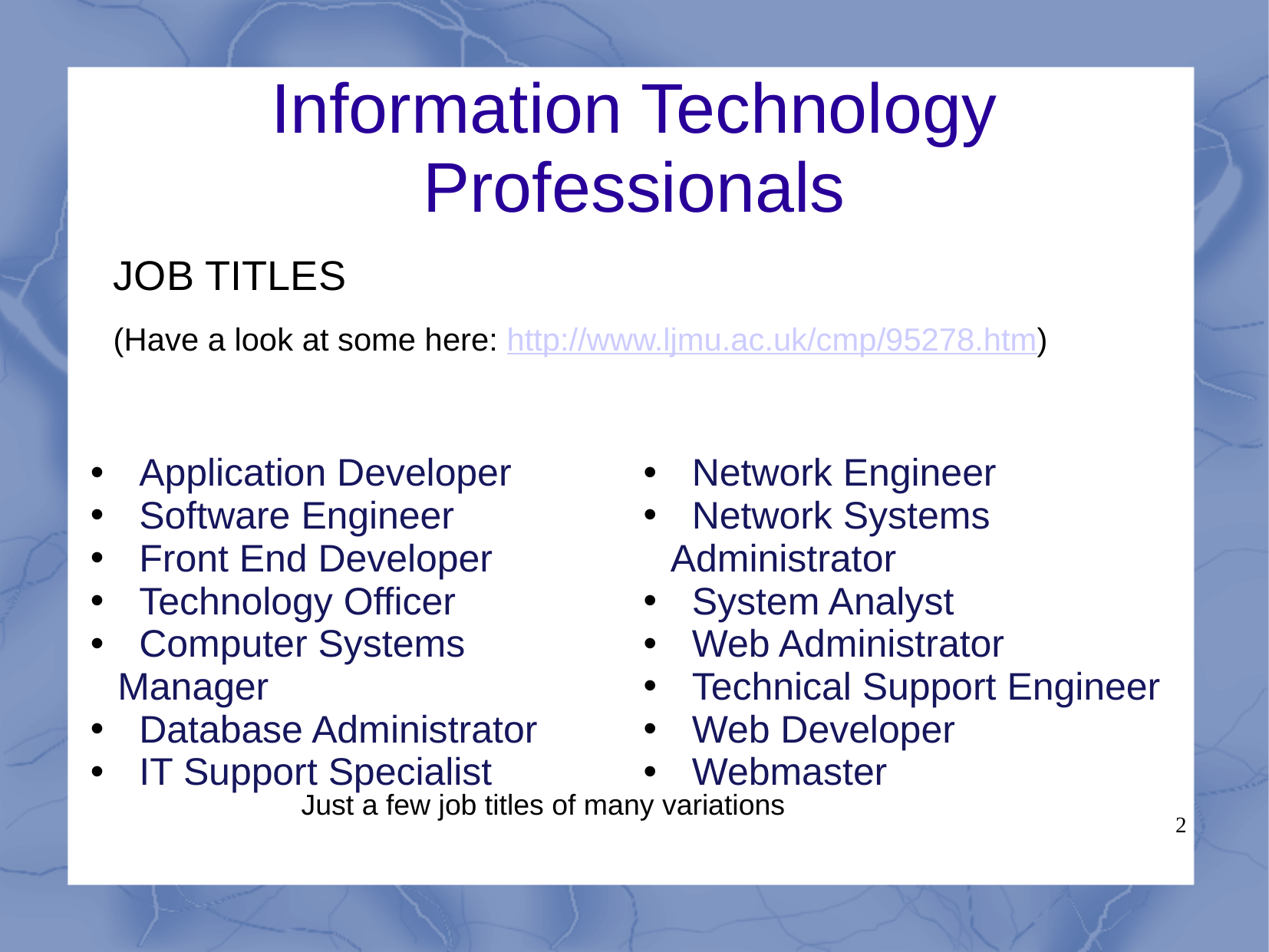

# Information Technology Professionals
JOB TITLES
(Have a look at some here: http://www.ljmu.ac.uk/cmp/95278.htm)

  Application Developer
  Software Engineer
  Front End Developer
  Technology Officer
  Computer Systems Manager
  Database Administrator
  IT Support Specialist
  Network Engineer
  Network Systems Administrator
  System Analyst
  Web Administrator
  Technical Support Engineer
  Web Developer
  Webmaster

Just a few job titles of many variations
2